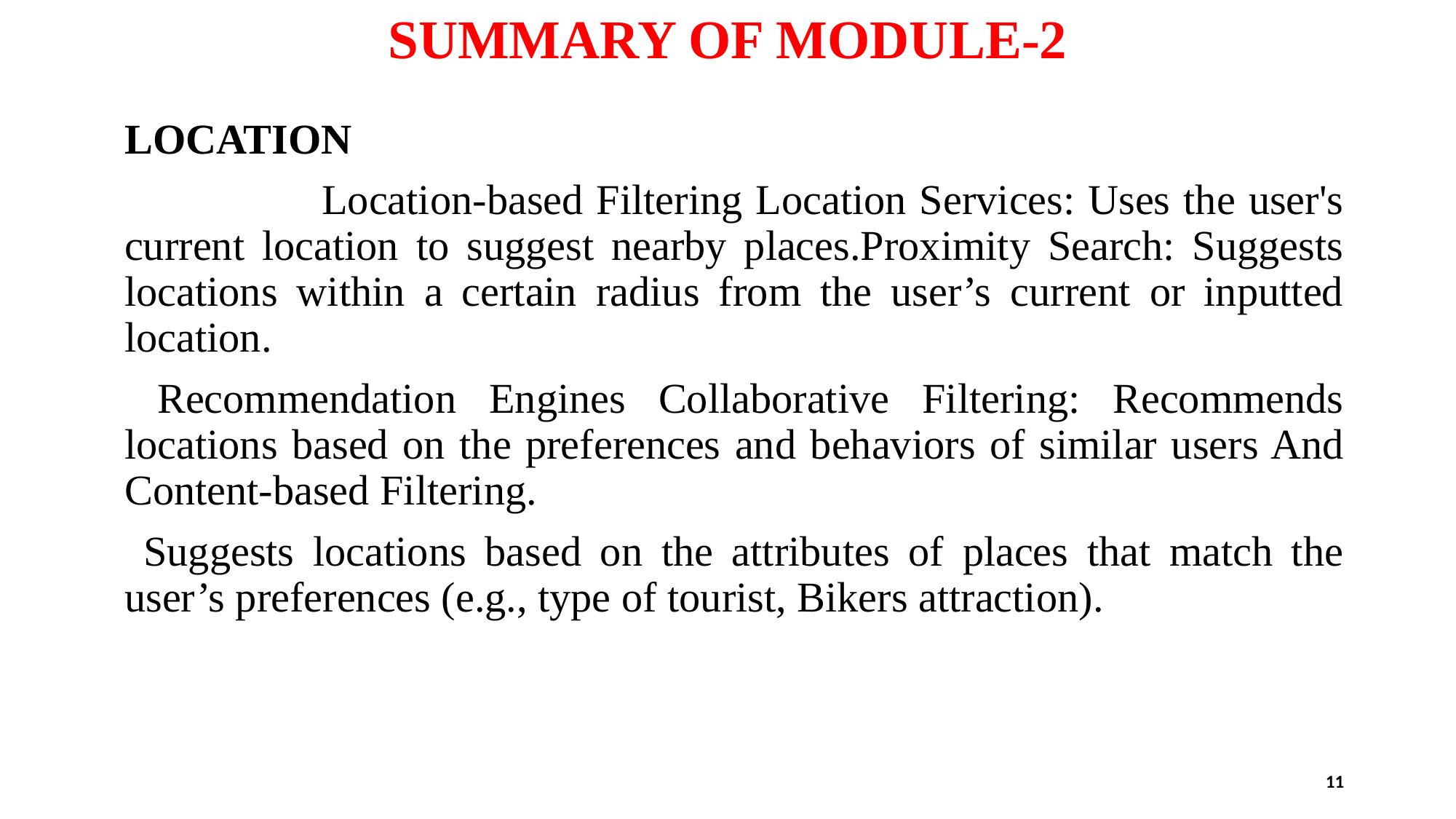

# SUMMARY OF MODULE-2
LOCATION
               Location-based Filtering Location Services: Uses the user's current location to suggest nearby places.Proximity Search: Suggests locations within a certain radius from the user’s current or inputted location.
 Recommendation Engines Collaborative Filtering: Recommends locations based on the preferences and behaviors of similar users And Content-based Filtering.
 Suggests locations based on the attributes of places that match the user’s preferences (e.g., type of tourist, Bikers attraction).

11